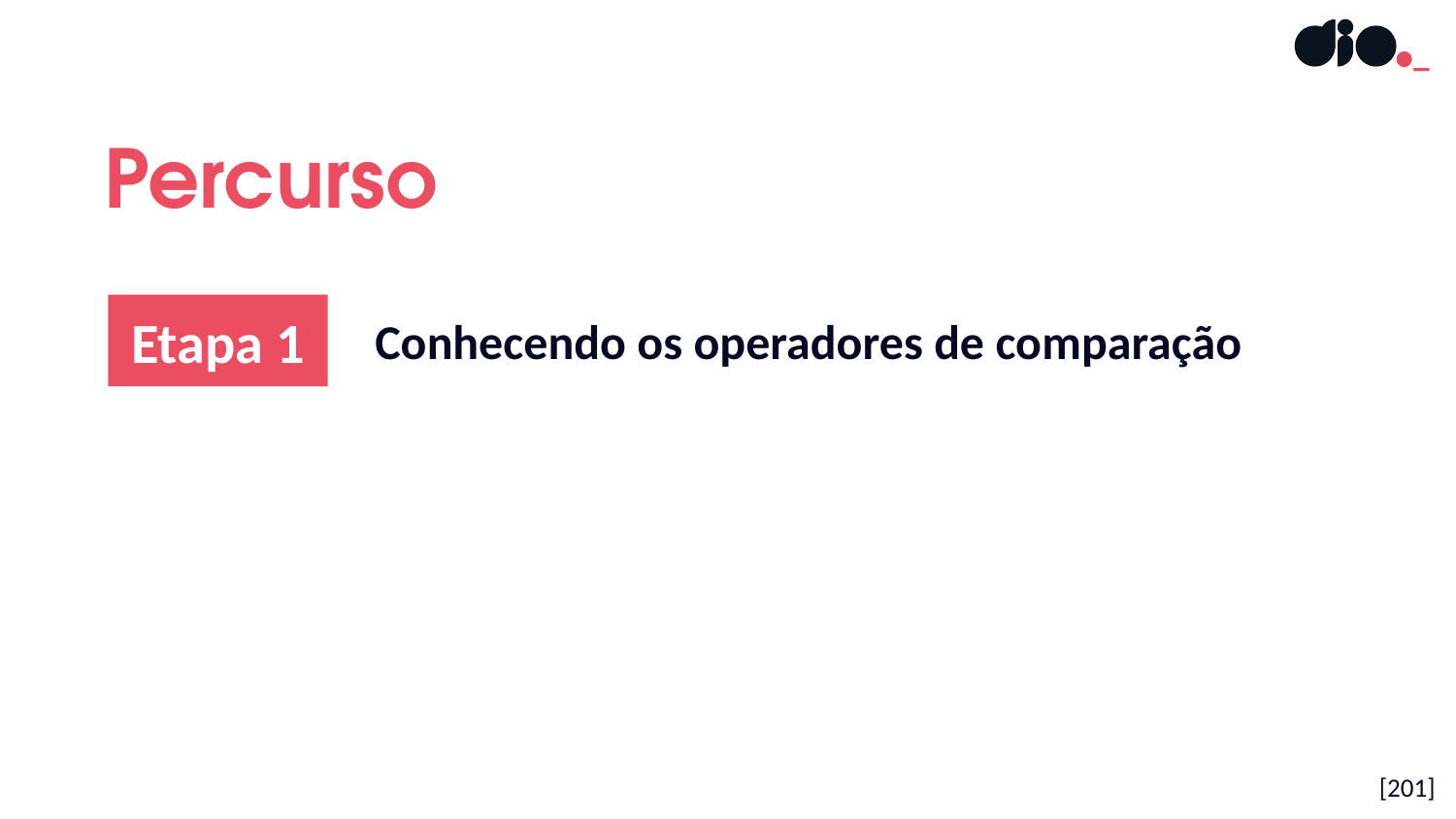

Percurso
Etapa 1
Conhecendo os operadores de comparação
[201]